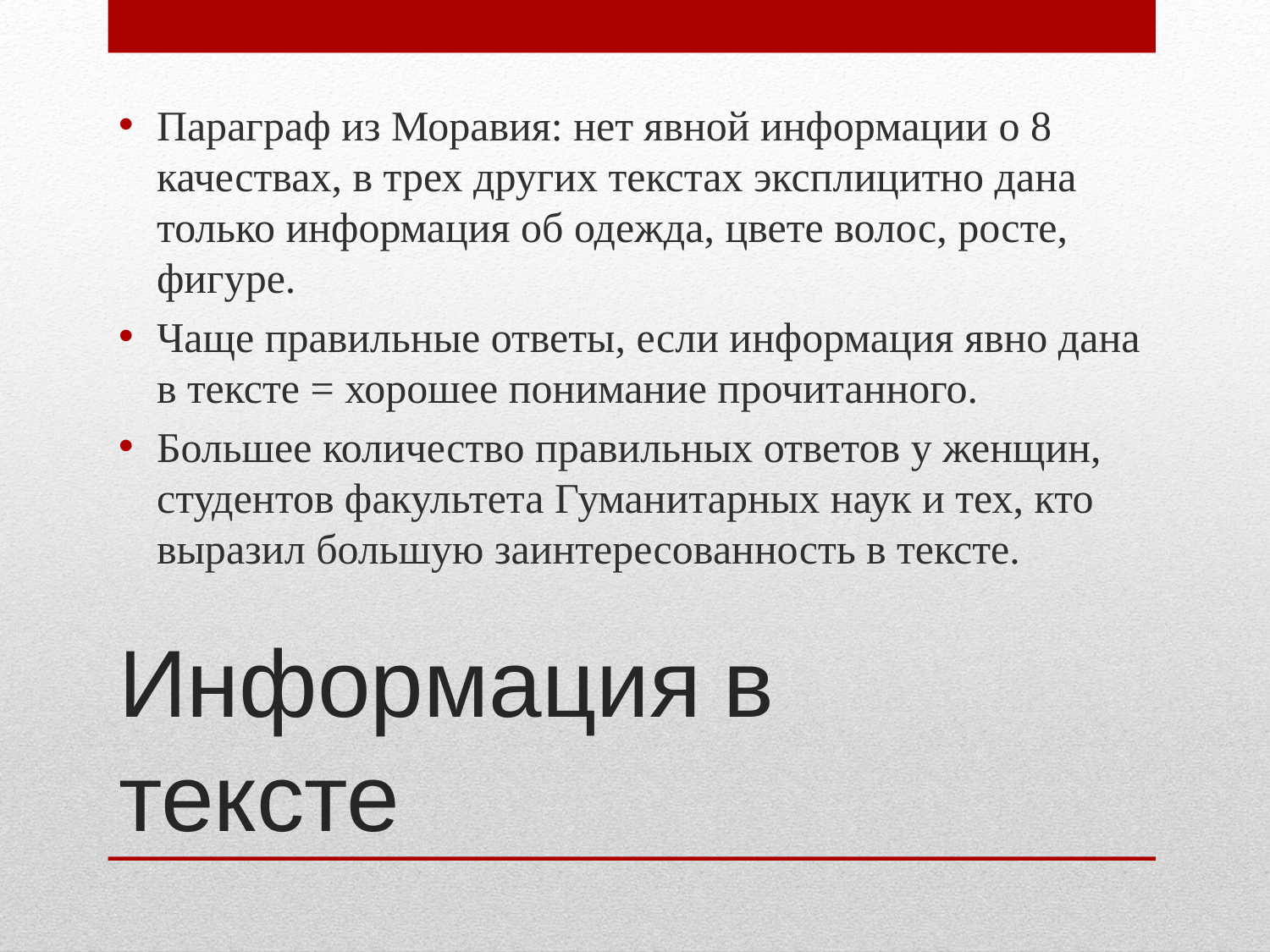

Параграф из Моравия: нет явной информации о 8 качествах, в трех других текстах эксплицитно дана только информация об одежда, цвете волос, росте, фигуре.
Чаще правильные ответы, если информация явно дана в тексте = хорошее понимание прочитанного.
Большее количество правильных ответов у женщин, студентов факультета Гуманитарных наук и тех, кто выразил большую заинтересованность в тексте.

# Информация в тексте